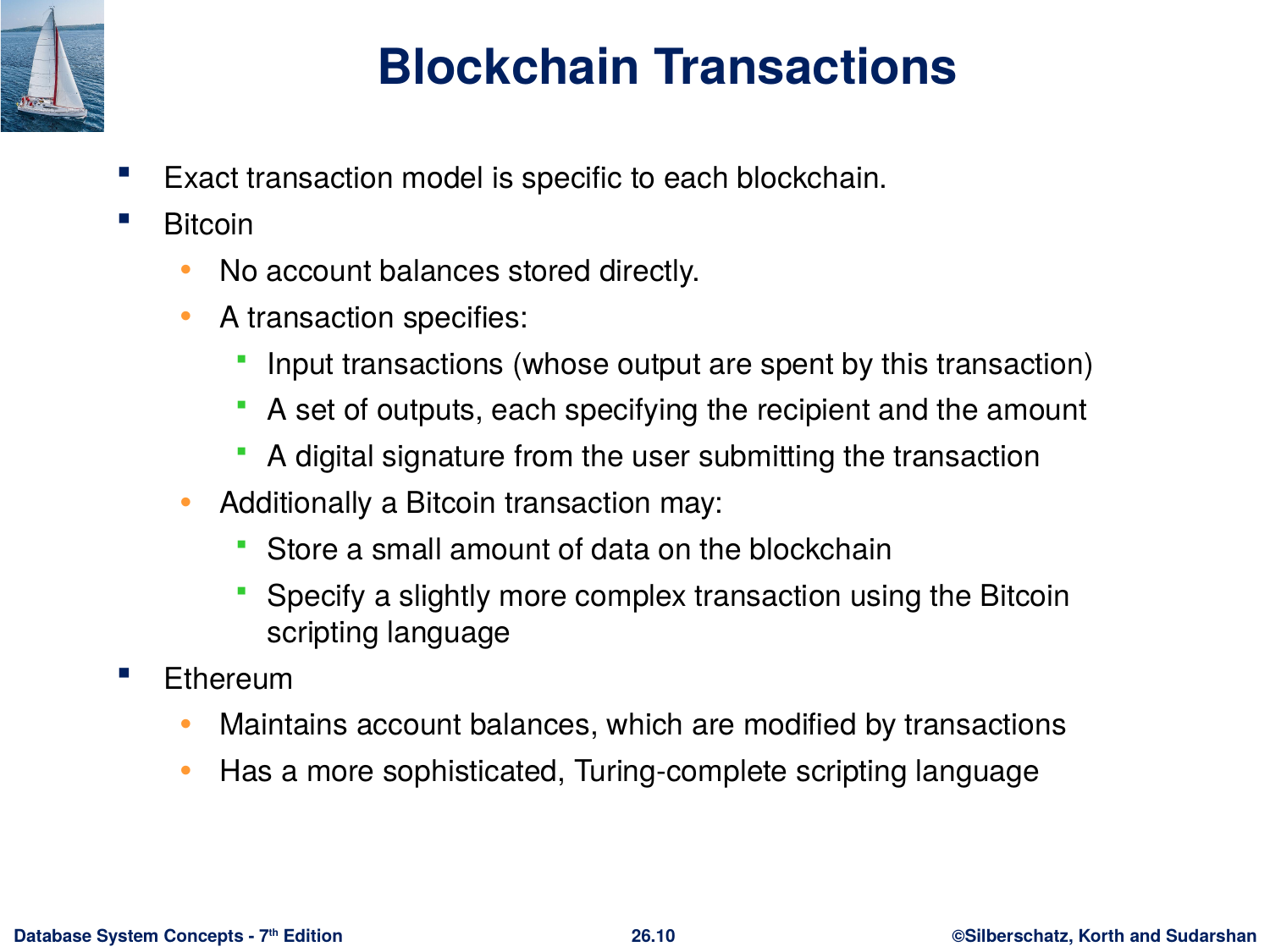

# Blockchain Transactions
Exact transaction model is specific to each blockchain.
Bitcoin
No account balances stored directly.
A transaction specifies:
Input transactions (whose output are spent by this transaction)
A set of outputs, each specifying the recipient and the amount
A digital signature from the user submitting the transaction
Additionally a Bitcoin transaction may:
Store a small amount of data on the blockchain
Specify a slightly more complex transaction using the Bitcoin scripting language
Ethereum
Maintains account balances, which are modified by transactions
Has a more sophisticated, Turing-complete scripting language